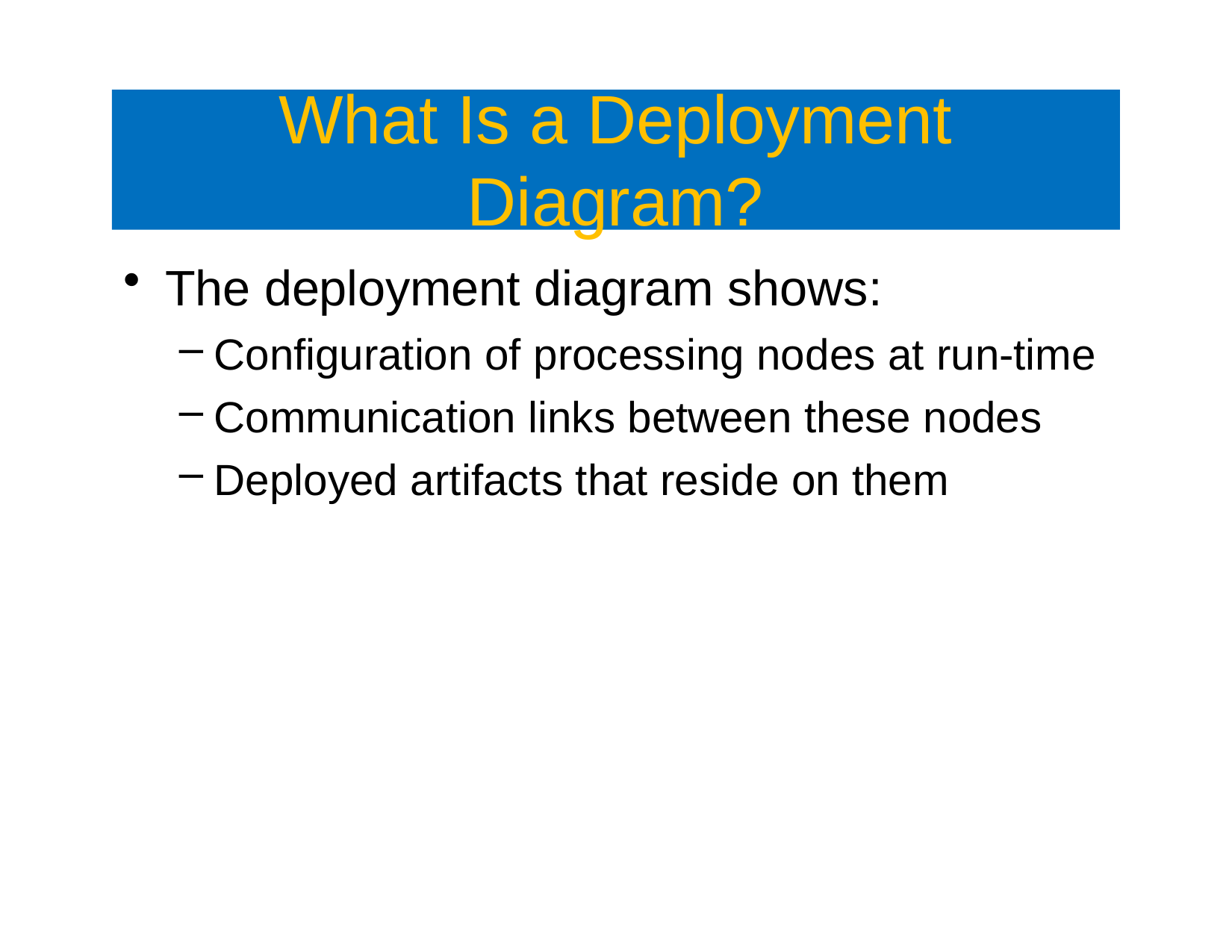

# What Is a Deployment  Diagram?

The deployment diagram shows:
Configuration of processing nodes at run-time
Communication links between these nodes
Deployed artifacts that reside on them